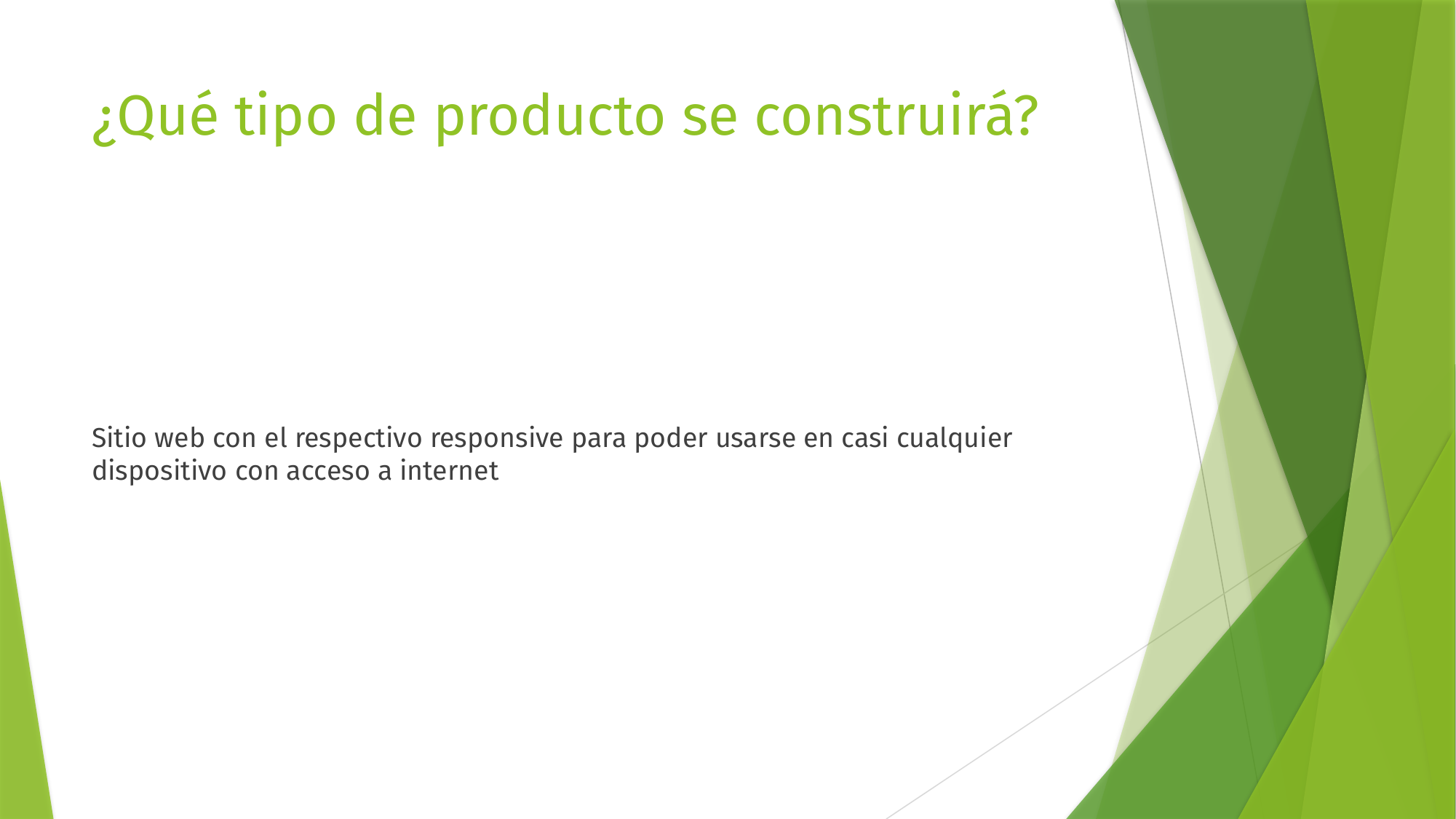

# ¿Qué tipo de producto se construirá?

Sitio web con el respectivo responsive para poder usarse en casi cualquier dispositivo con acceso a internet